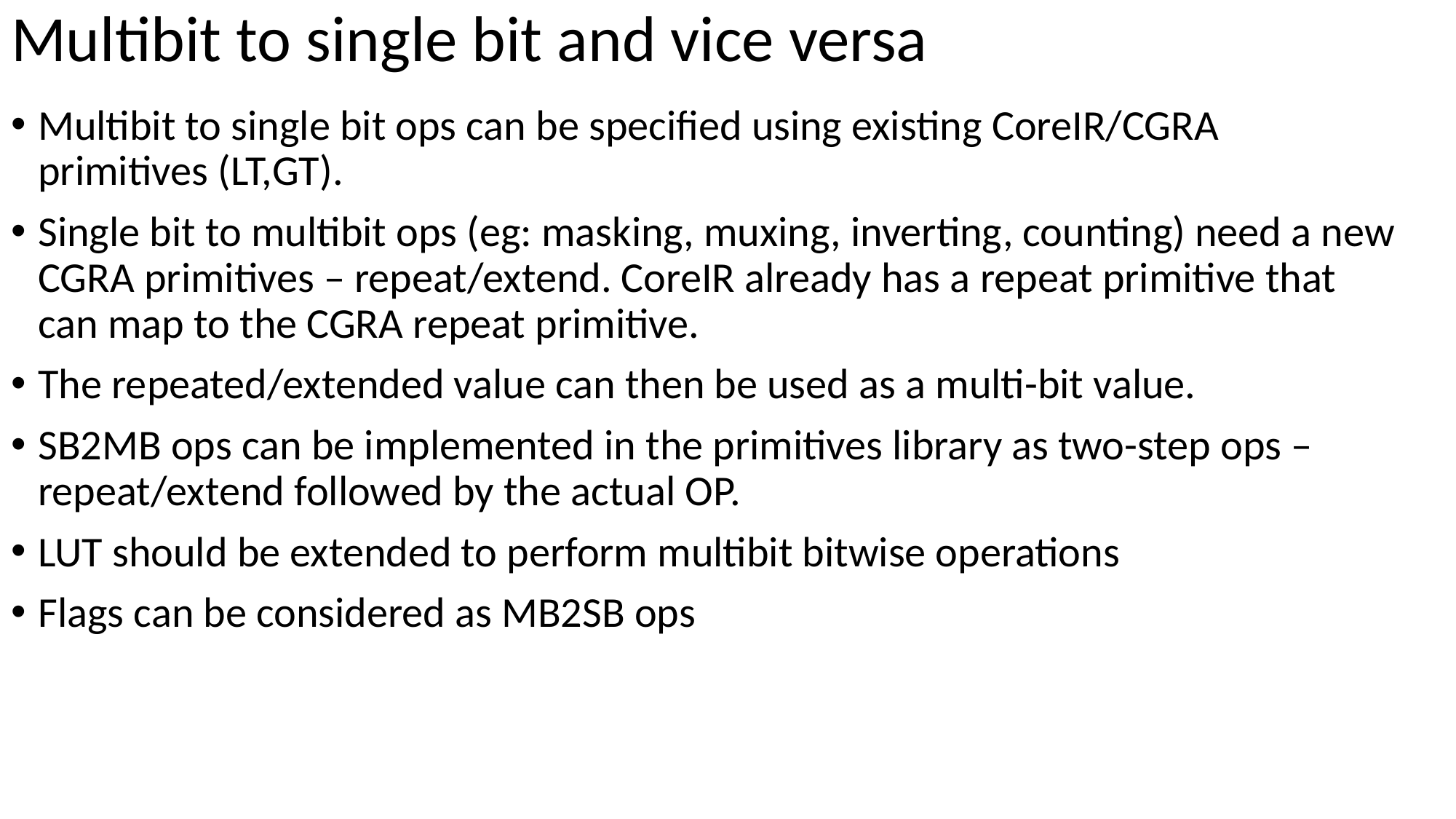

# Multibit to single bit and vice versa
Multibit to single bit ops can be specified using existing CoreIR/CGRA  primitives (LT,GT).
Single bit to multibit ops (eg: masking, muxing, inverting, counting) need a new CGRA primitives – repeat/extend. CoreIR already has a repeat primitive that can map to the CGRA repeat primitive.
The repeated/extended value can then be used as a multi-bit value.
SB2MB ops can be implemented in the primitives library as two-step ops – repeat/extend followed by the actual OP.
LUT should be extended to perform multibit bitwise operations
Flags can be considered as MB2SB ops